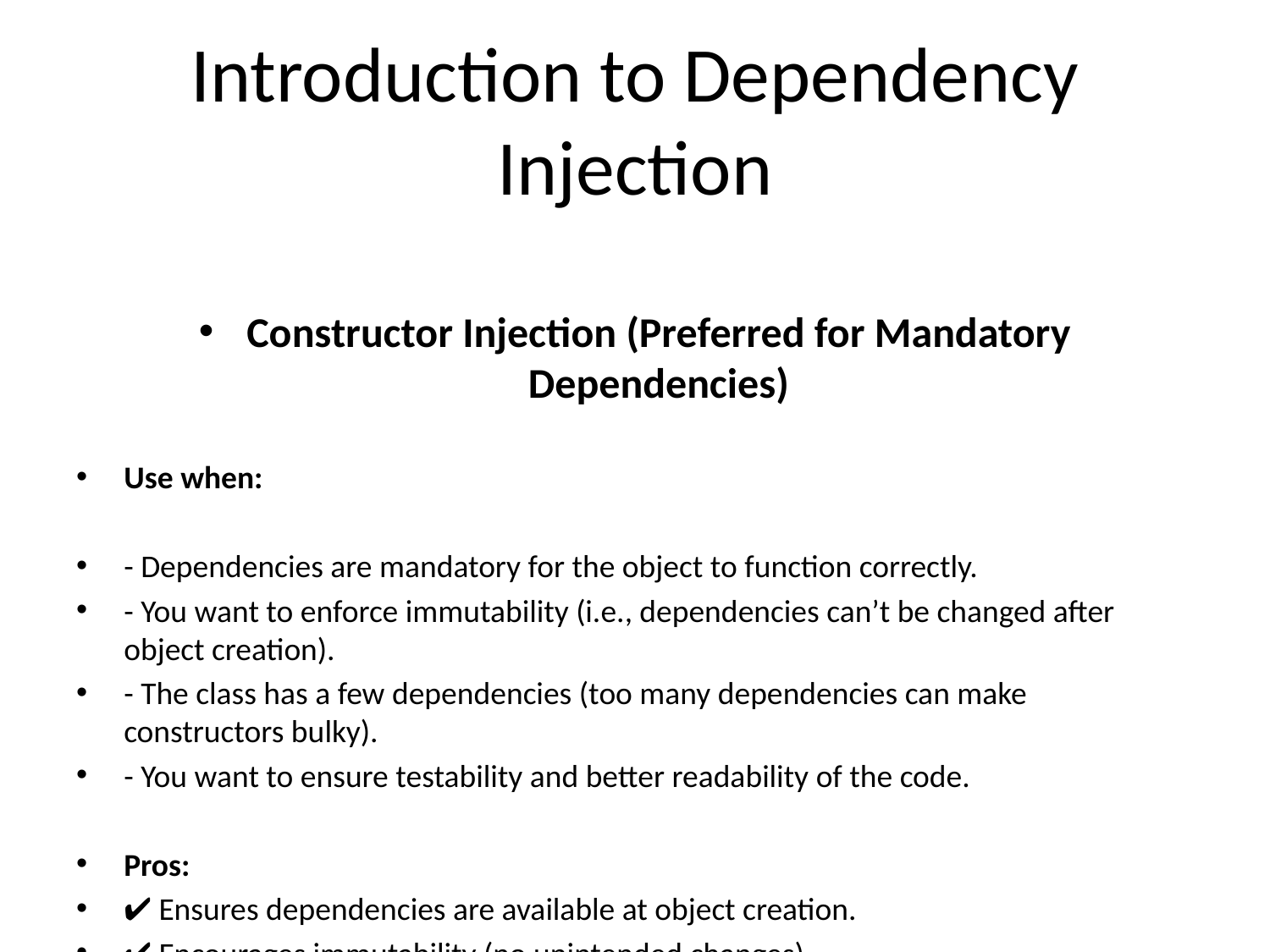

# Introduction to Dependency Injection

Constructor Injection (Preferred for Mandatory Dependencies)

Use when:

- Dependencies are mandatory for the object to function correctly.
- You want to enforce immutability (i.e., dependencies can’t be changed after object creation).
- The class has a few dependencies (too many dependencies can make constructors bulky).
- You want to ensure testability and better readability of the code.

Pros:
✔ Ensures dependencies are available at object creation.
✔ Encourages immutability (no unintended changes).
✔ Simplifies unit testing (dependencies must be provided).

Cons:
❌ Can lead to large constructors if there are too many dependencies.
❌ Reduces flexibility (once created, dependencies can't be altered easily).